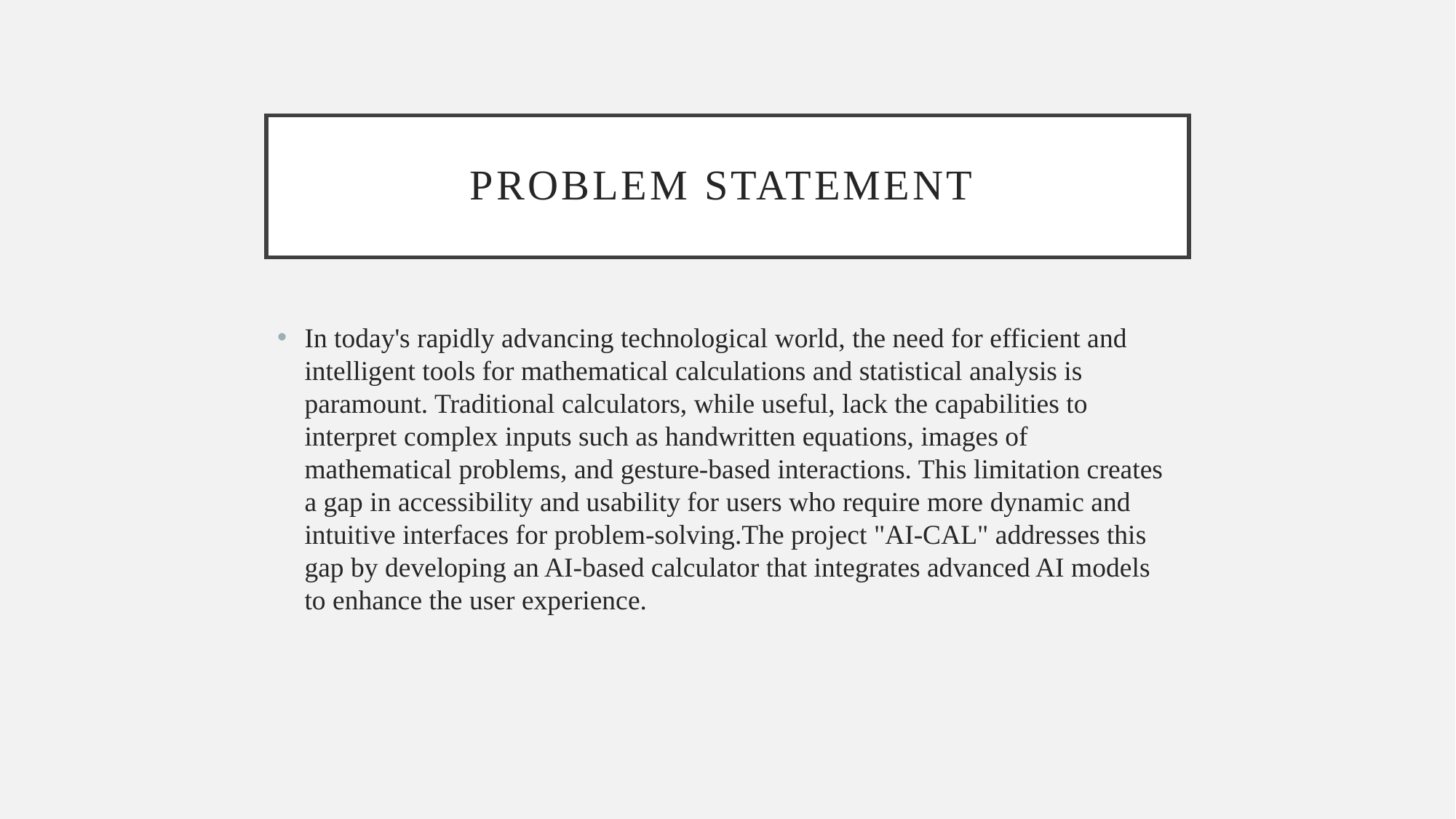

# Problem Statement
In today's rapidly advancing technological world, the need for efficient and intelligent tools for mathematical calculations and statistical analysis is paramount. Traditional calculators, while useful, lack the capabilities to interpret complex inputs such as handwritten equations, images of mathematical problems, and gesture-based interactions. This limitation creates a gap in accessibility and usability for users who require more dynamic and intuitive interfaces for problem-solving.The project "AI-CAL" addresses this gap by developing an AI-based calculator that integrates advanced AI models to enhance the user experience.